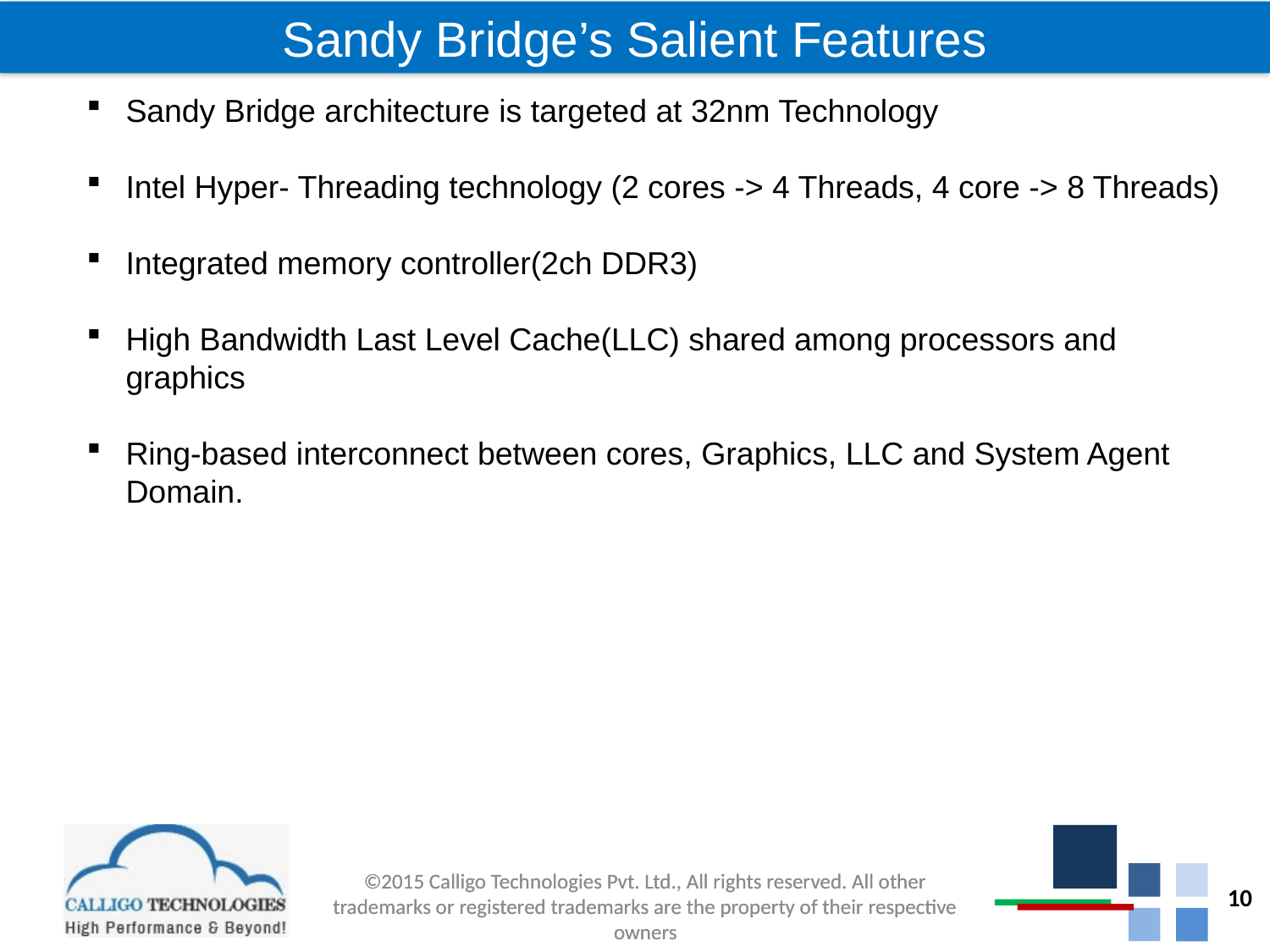

Sandy Bridge’s Salient Features
Sandy Bridge architecture is targeted at 32nm Technology

Intel Hyper- Threading technology (2 cores -> 4 Threads, 4 core -> 8 Threads)

Integrated memory controller(2ch DDR3)

High Bandwidth Last Level Cache(LLC) shared among processors and graphics

Ring-based interconnect between cores, Graphics, LLC and System Agent Domain.
10